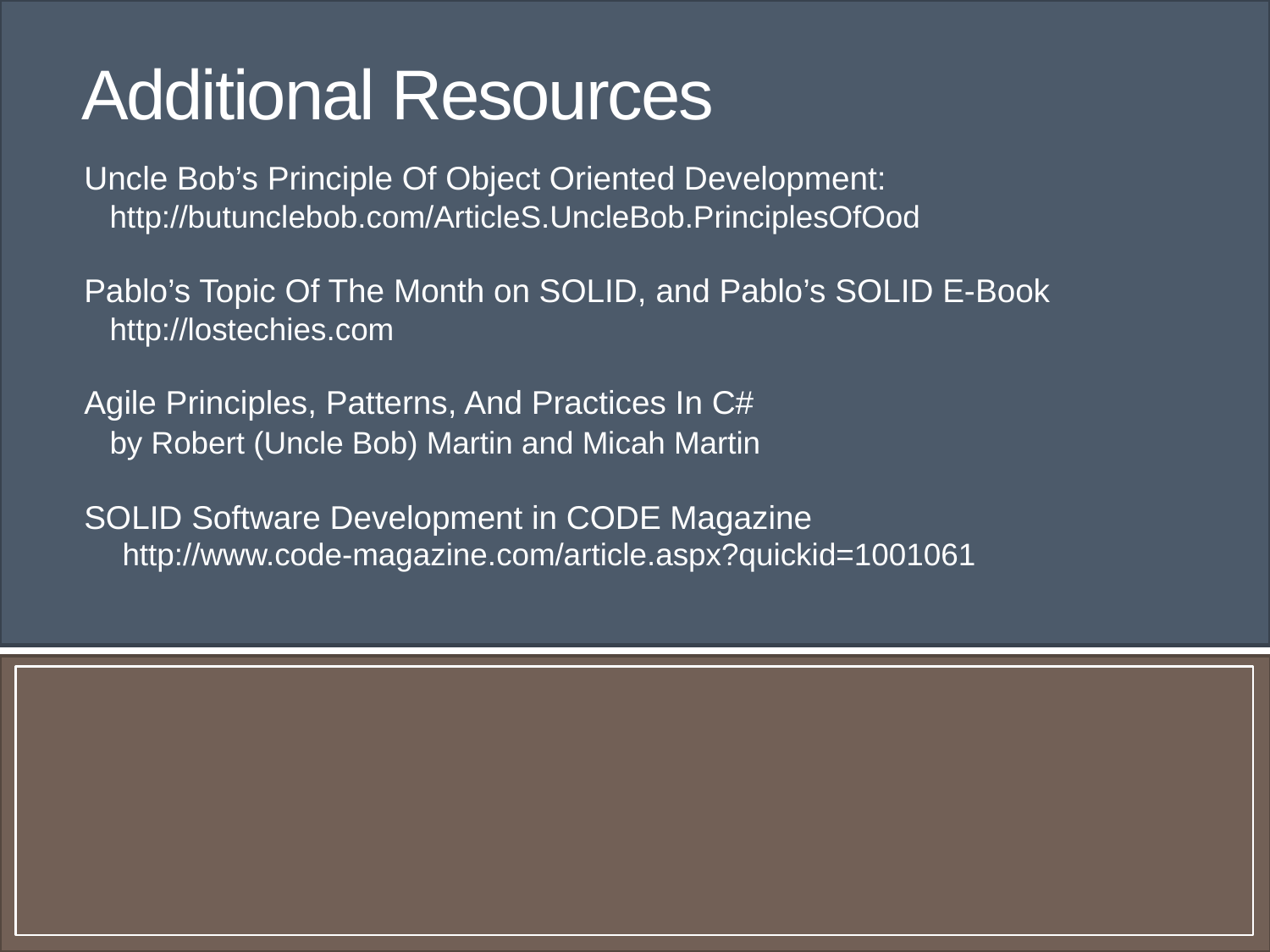

Additional Resources
Uncle Bob’s Principle Of Object Oriented Development:
	http://butunclebob.com/ArticleS.UncleBob.PrinciplesOfOod

Pablo’s Topic Of The Month on SOLID, and Pablo’s SOLID E-Book
	http://lostechies.com

Agile Principles, Patterns, And Practices In C#
	by Robert (Uncle Bob) Martin and Micah Martin
SOLID Software Development in CODE Magazine
http://www.code-magazine.com/article.aspx?quickid=1001061